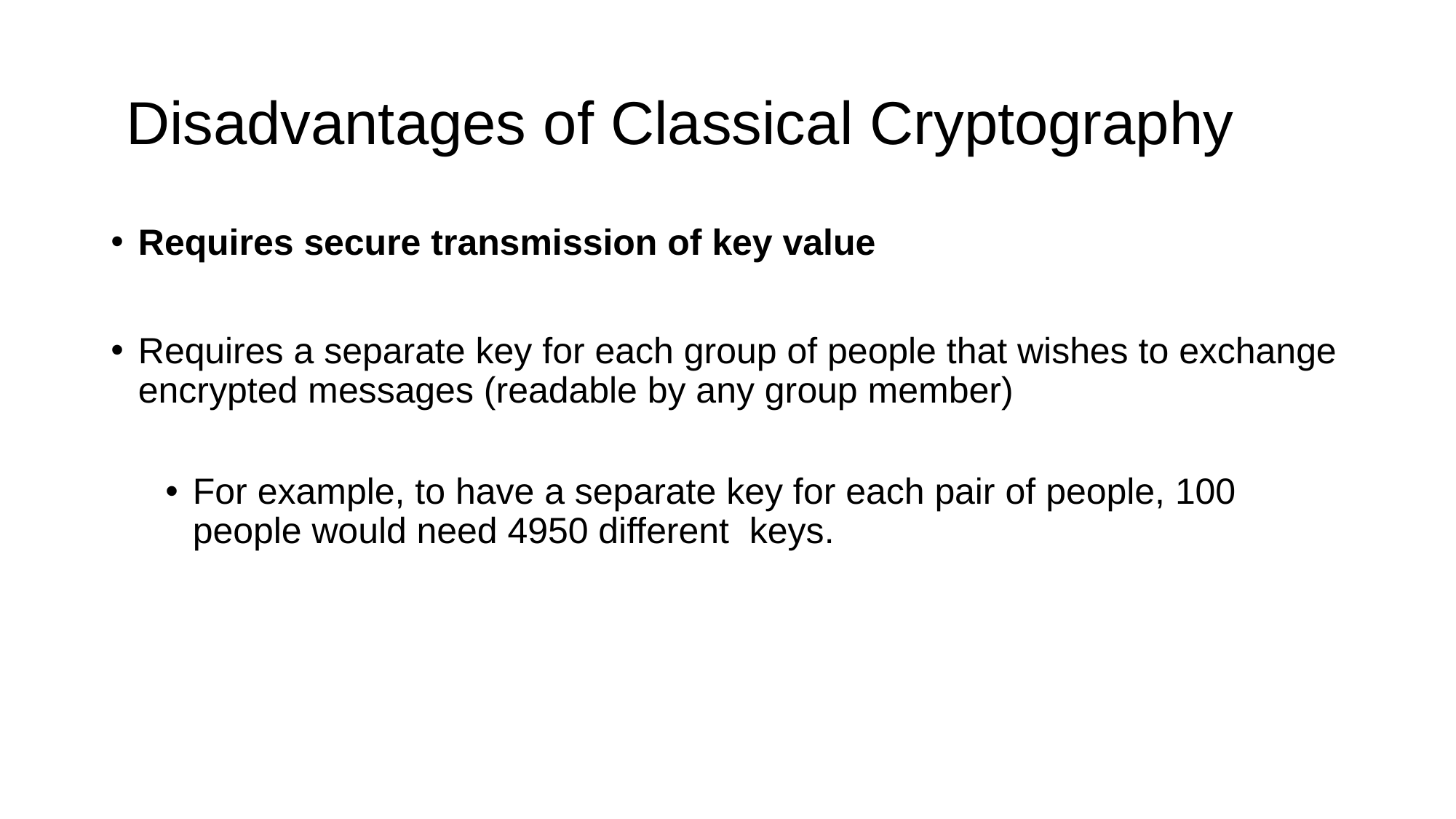

# Disadvantages of Classical Cryptography
Requires secure transmission of key value

Requires a separate key for each group of people that wishes to exchange encrypted messages (readable by any group member)

For example, to have a separate key for each pair of people, 100 people would need 4950 different  keys.